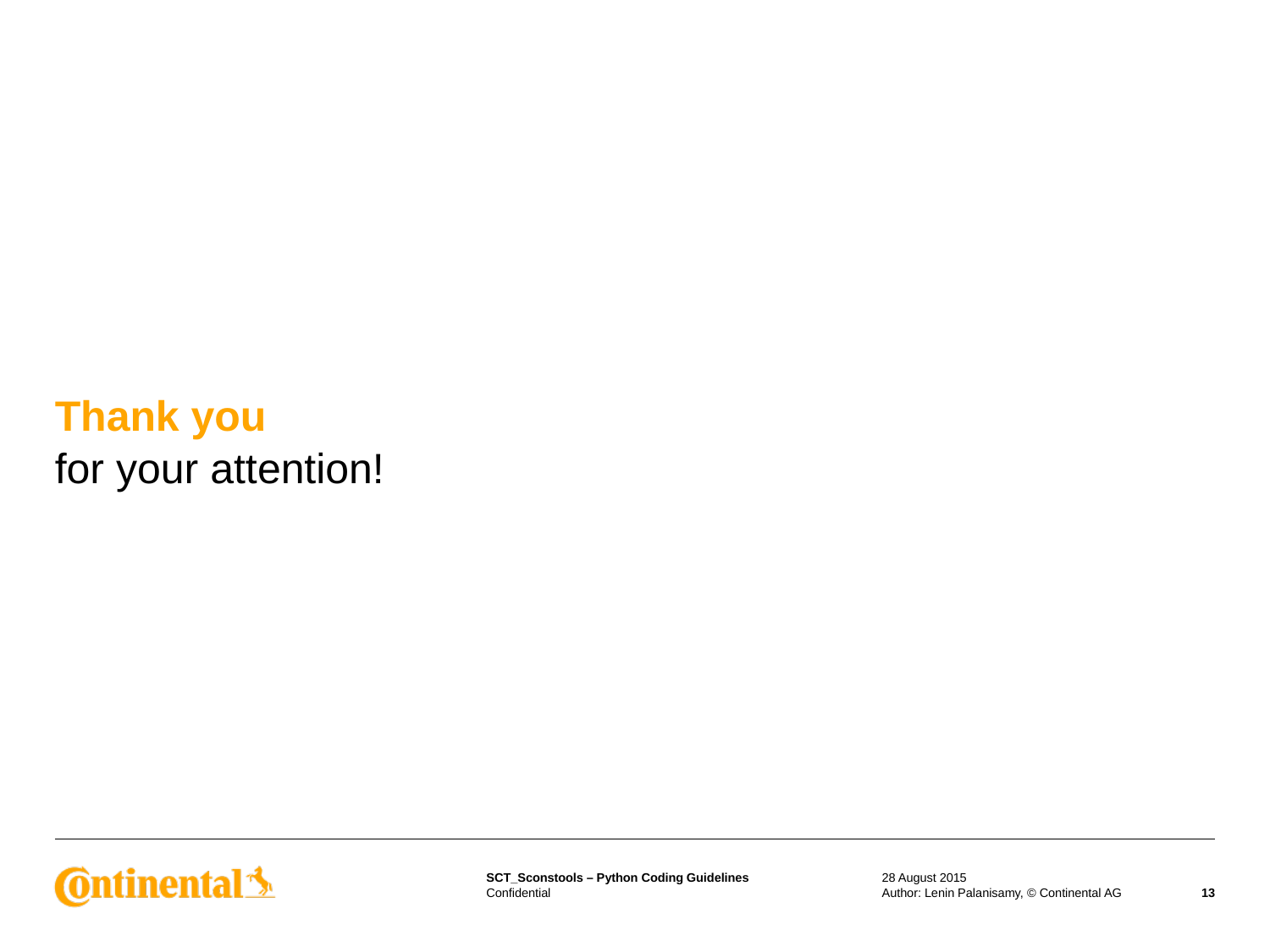

# Thank you
for your attention!
28 August 2015
Author: Lenin Palanisamy, © Continental AG
13